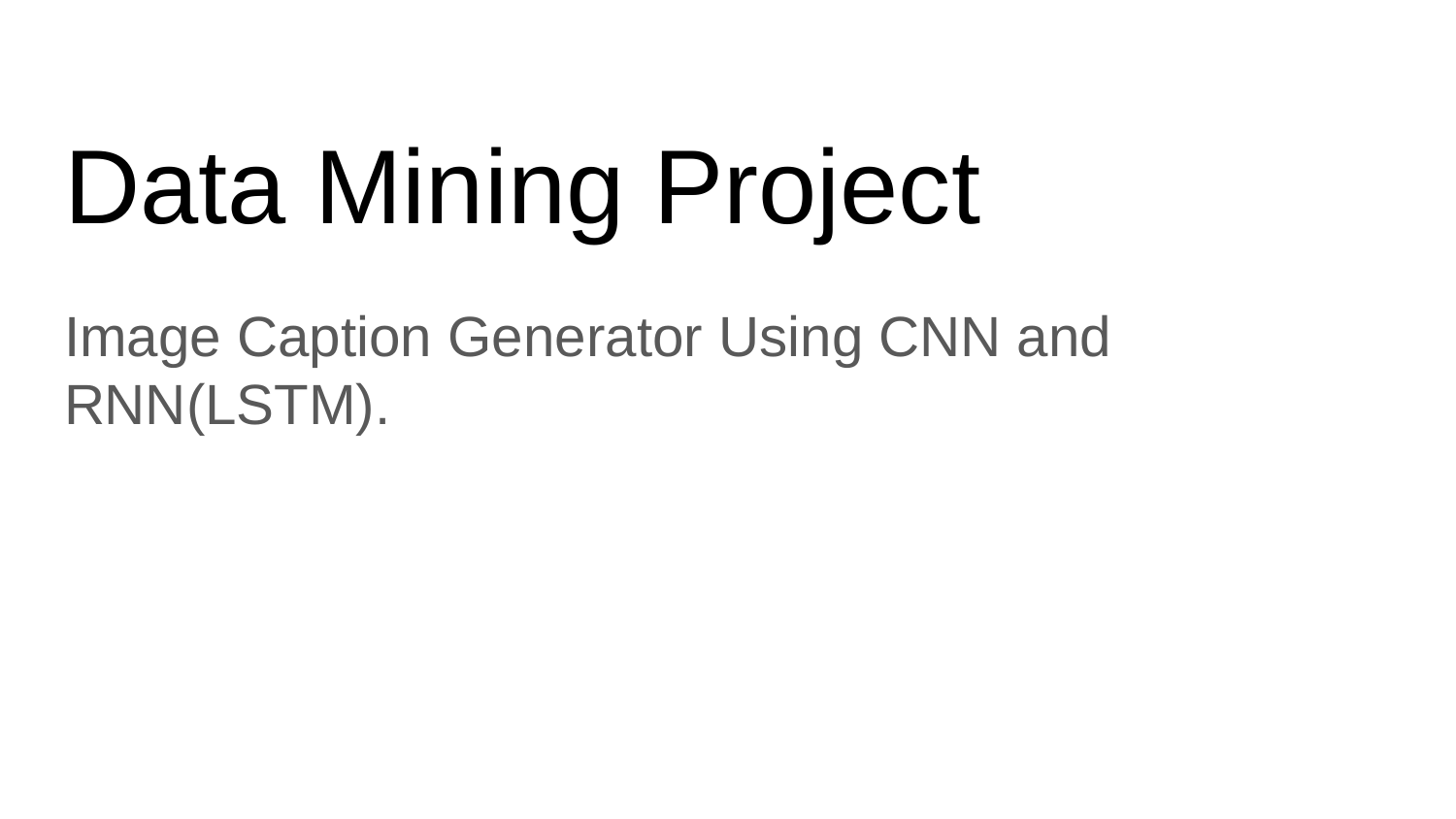

# Data Mining Project
Image Caption Generator Using CNN and RNN(LSTM).